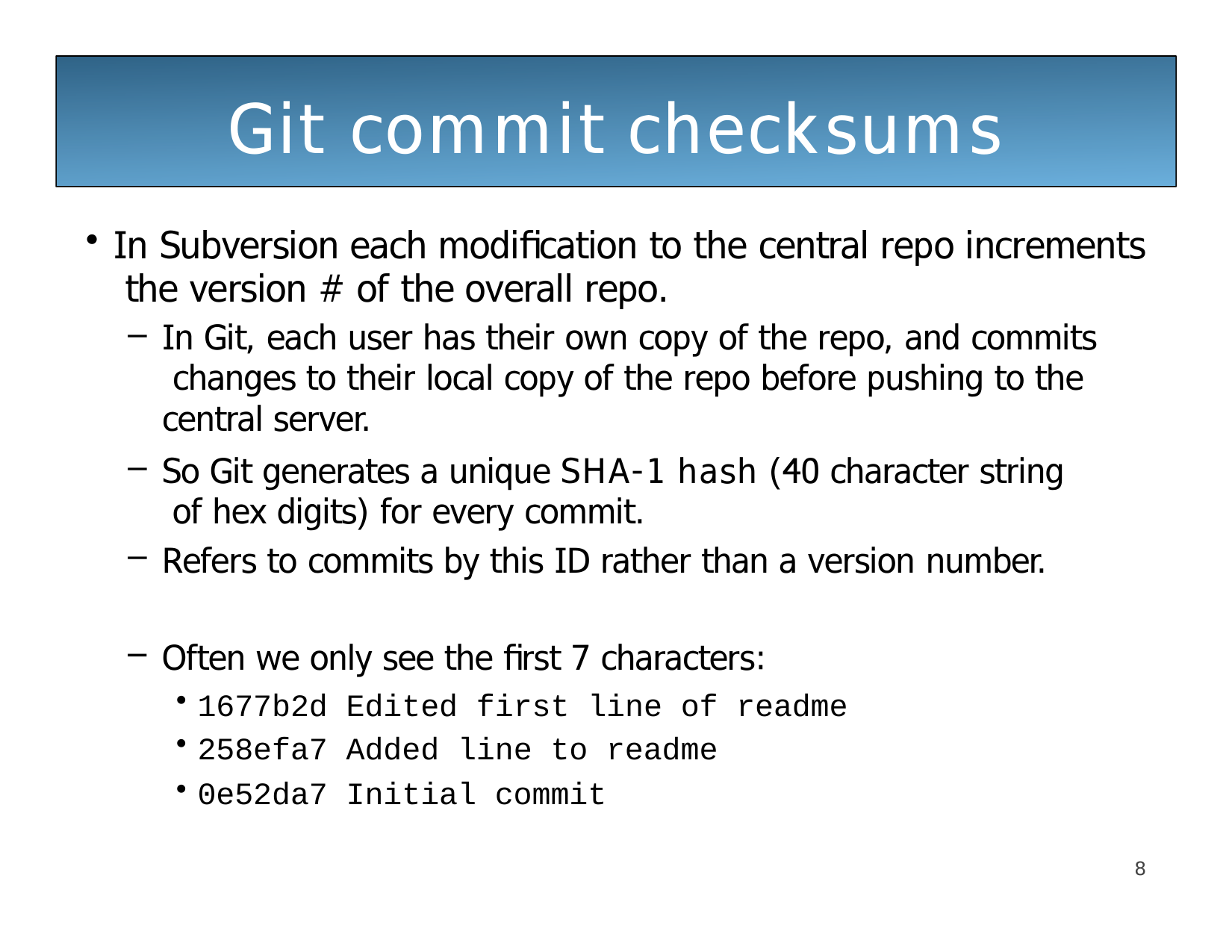

# Git	commit	checksums
In Subversion each modification to the central repo increments  the version # of the overall repo.
In Git, each user has their own copy of the repo, and commits  changes to their local copy of the repo before pushing to the  central server.
So Git generates a unique SHA-1 hash (40 character string  of hex digits) for every commit.
Refers to commits by this ID rather than a version number.

Often we only see the first 7 characters:
1677b2d Edited first line of readme
258efa7 Added line to readme
0e52da7 Initial commit
8